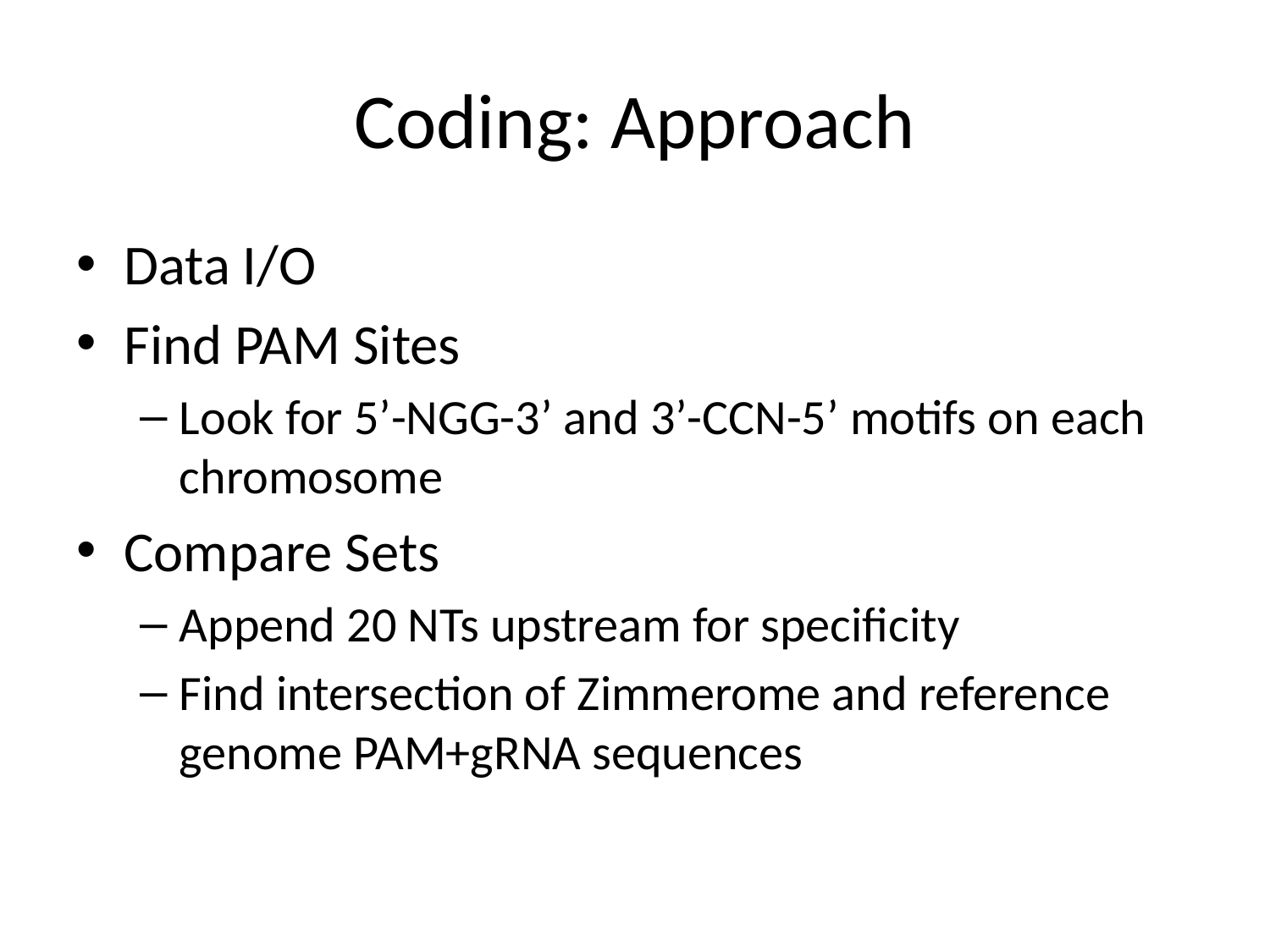

# Coding: Approach
Data I/O
Find PAM Sites
Look for 5’-NGG-3’ and 3’-CCN-5’ motifs on each chromosome
Compare Sets
Append 20 NTs upstream for specificity
Find intersection of Zimmerome and reference genome PAM+gRNA sequences